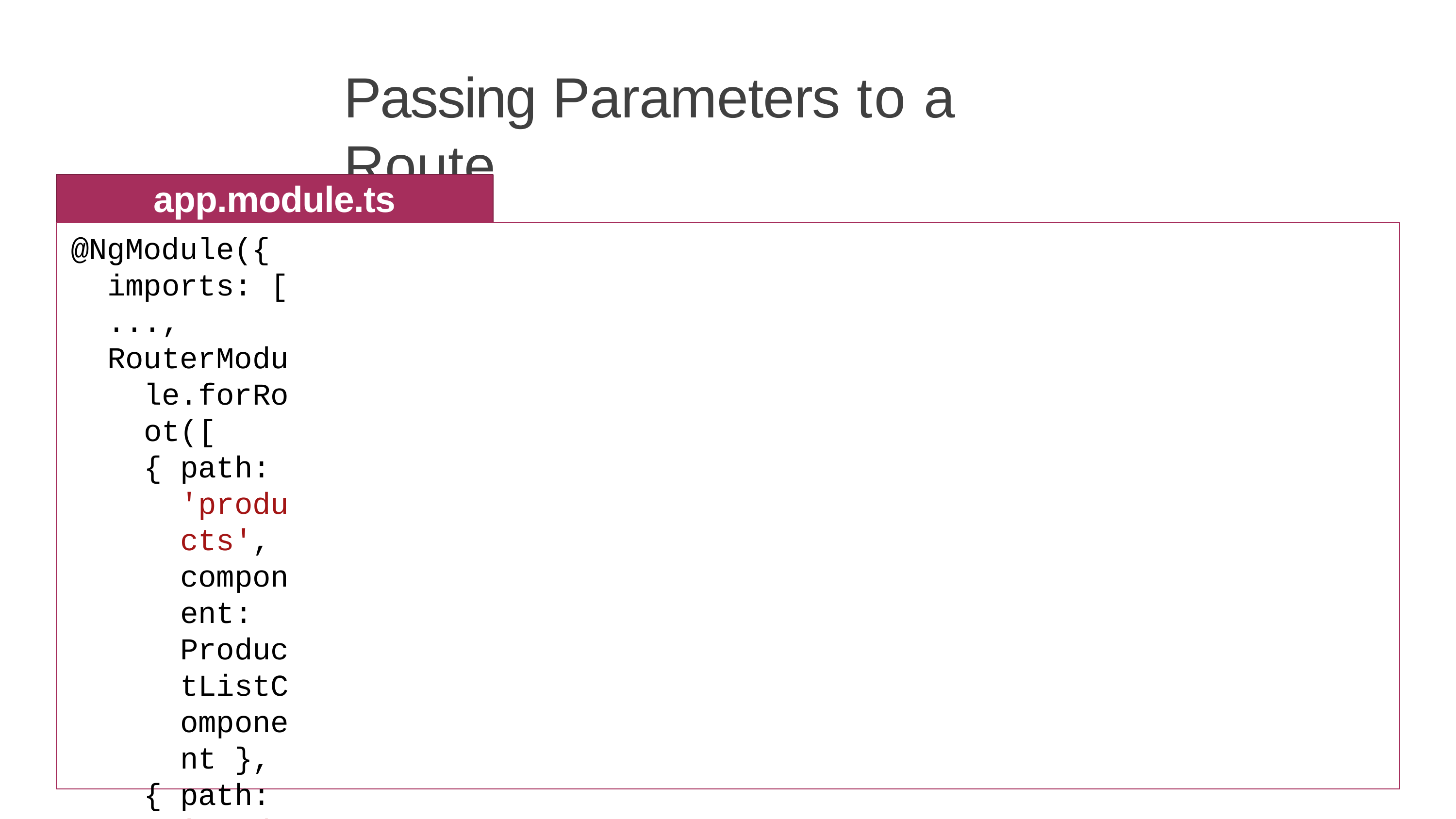

# Passing Parameters to a Route
app.module.ts
@NgModule({  imports: [
...,
RouterModule.forRoot([
{ path: 'products', component: ProductListComponent },
{ path: 'products/:id', component: ProductDetailComponent },
{ path: 'welcome', component: WelcomeComponent },
{ path: '', redirectTo: 'welcome', pathMatch: 'full' },
{ path: '**', redirectTo: 'welcome', pathMatch: 'full' }
])
],
declarations: [...],  bootstrap: [ AppComponent ]
})
export class AppModule { }